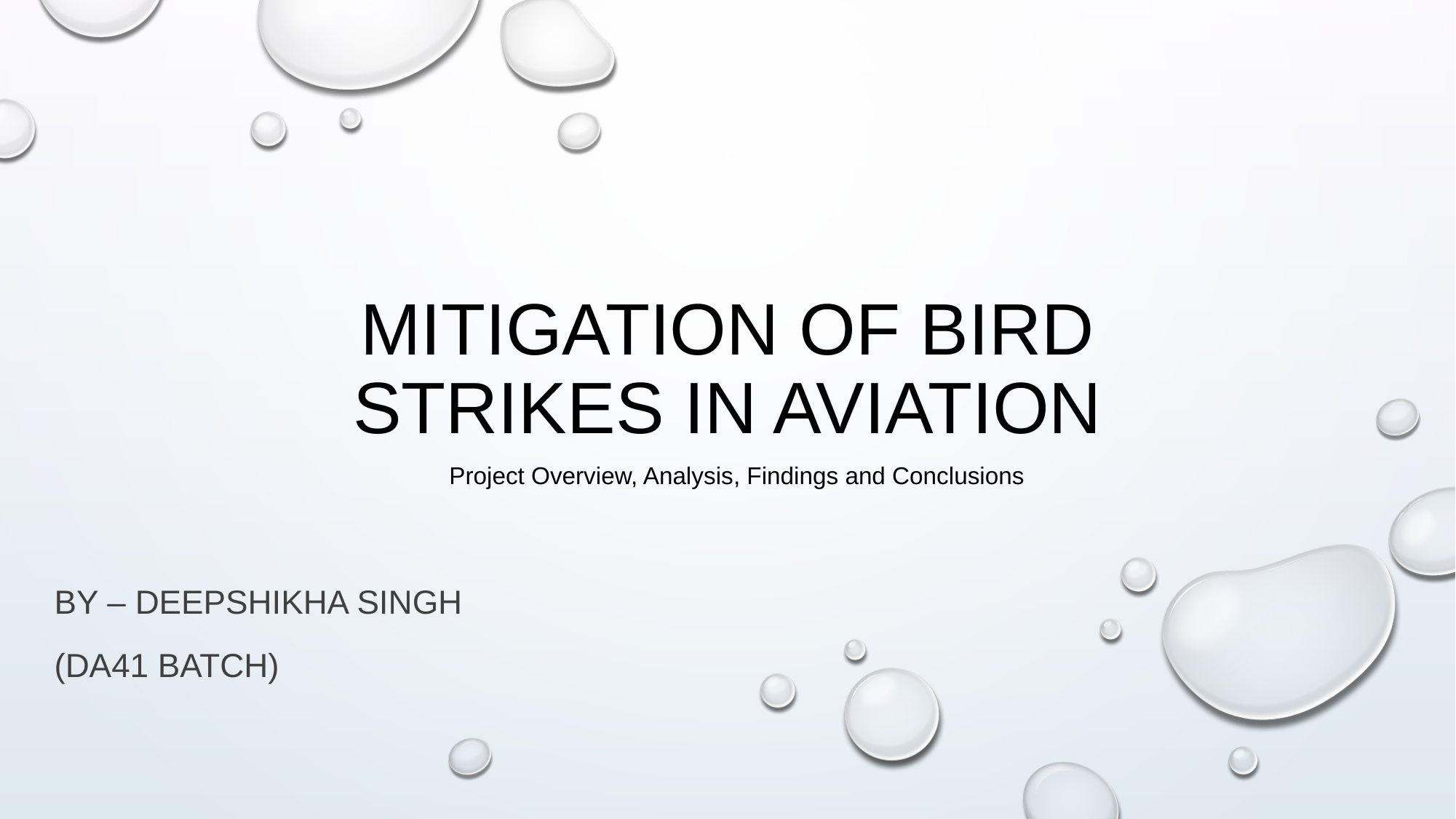

# Mitigation of Bird Strikes in Aviation
Project Overview, Analysis, Findings and Conclusions
By – Deepshikha Singh
(DA41 Batch)